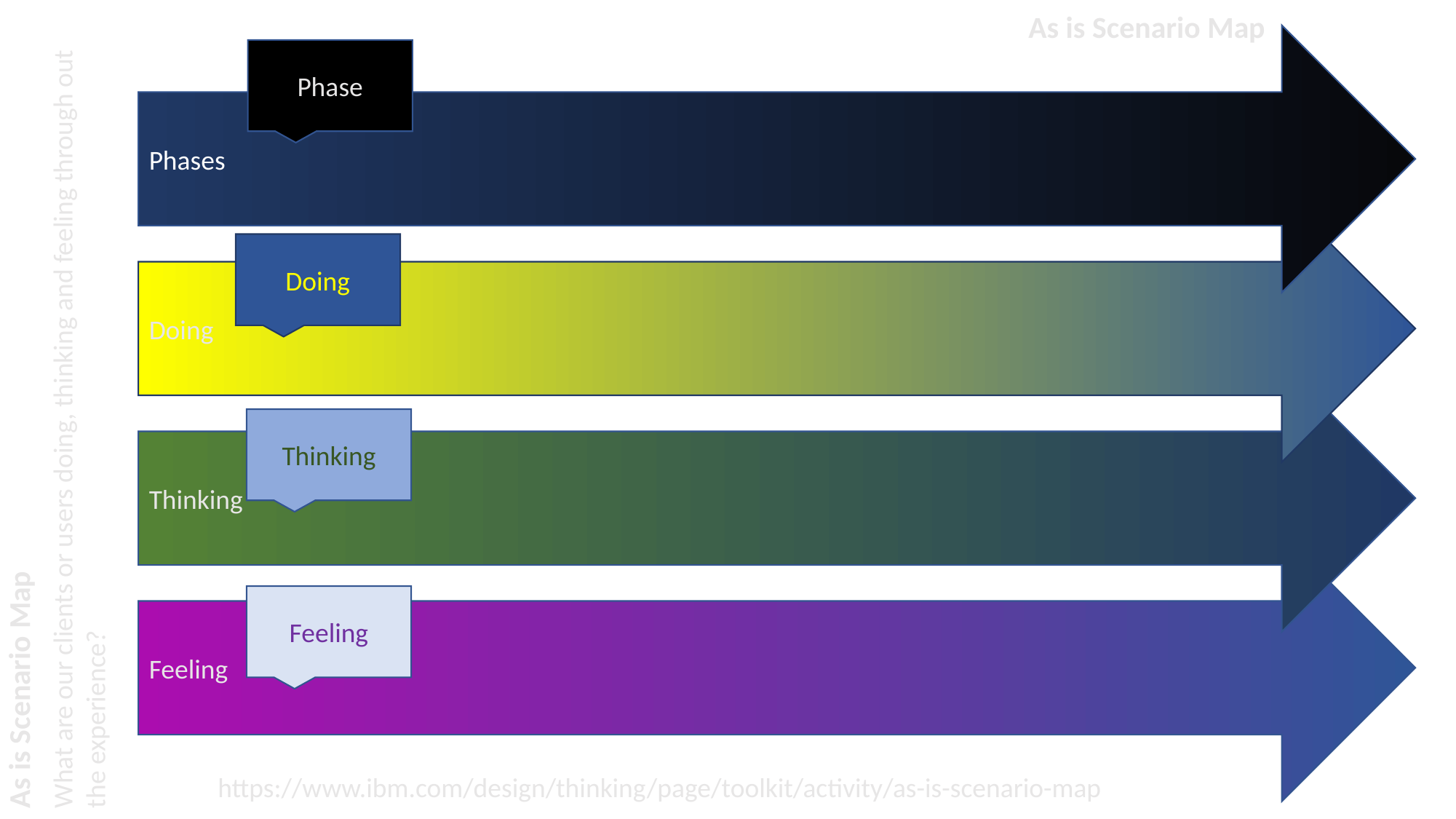

As is Scenario Map
Phases
Phase
Doing
Doing
Thinking
What are our clients or users doing, thinking and feeling through out the experience?
Thinking
Feeling
Feeling
As is Scenario Map
https://www.ibm.com/design/thinking/page/toolkit/activity/as-is-scenario-map